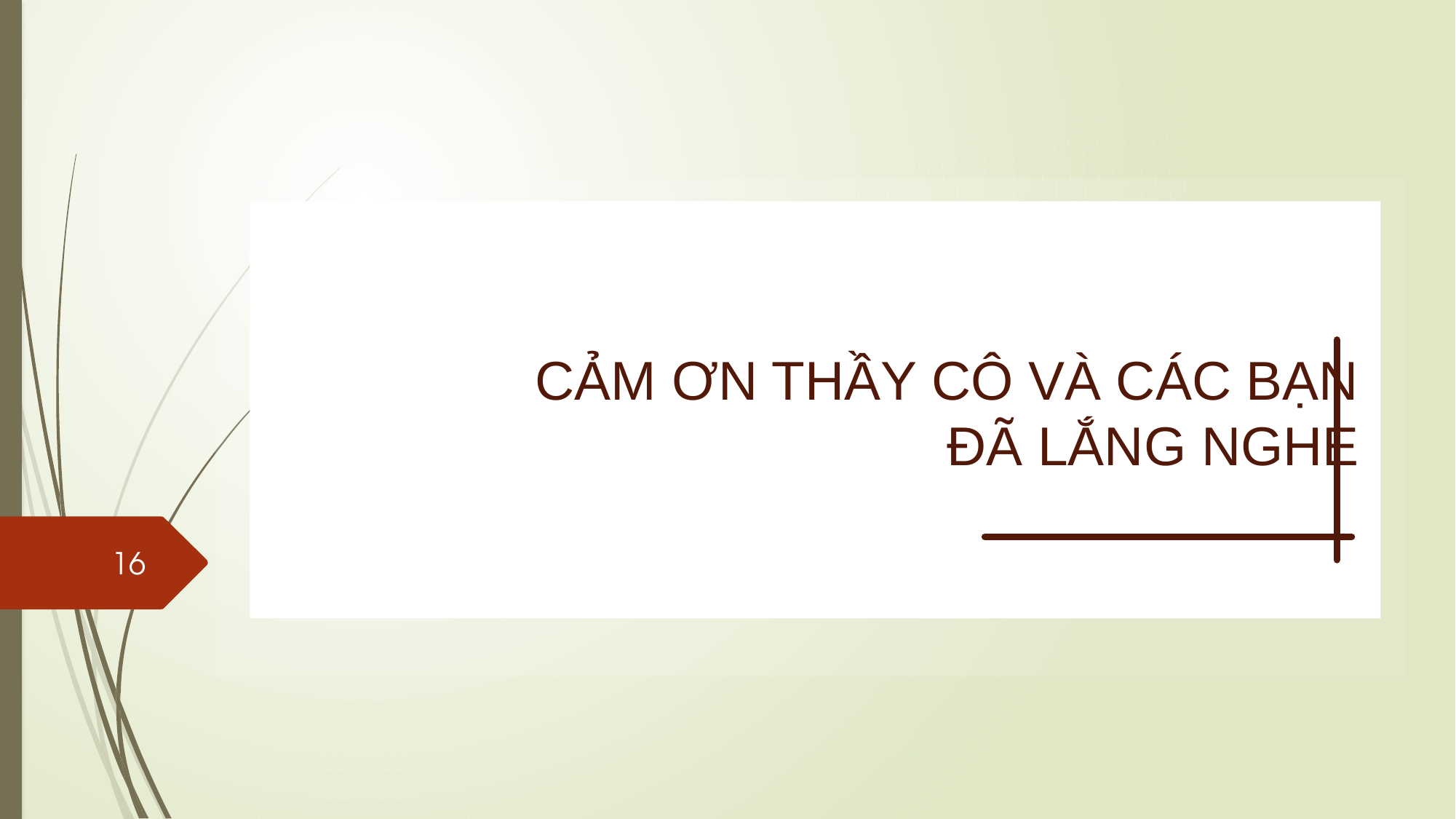

CẢM ƠN THẦY CÔ VÀ CÁC BẠN
 ĐÃ LẮNG NGHE
16